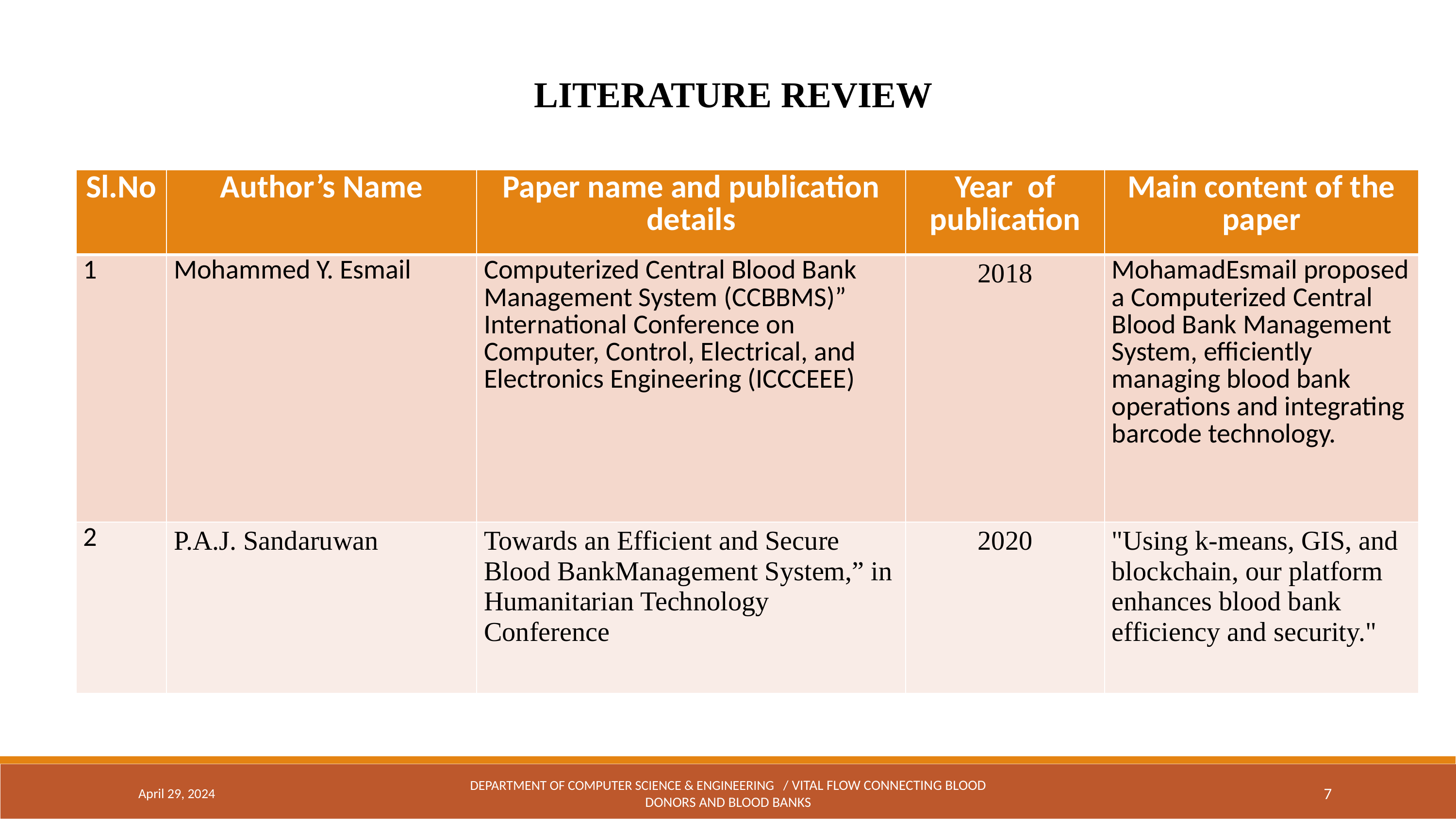

LITERATURE REVIEW
| Sl.No | Author’s Name | Paper name and publication details | Year of publication | Main content of the paper |
| --- | --- | --- | --- | --- |
| 1 | Mohammed Y. Esmail | Computerized Central Blood Bank Management System (CCBBMS)” International Conference on Computer, Control, Electrical, and Electronics Engineering (ICCCEEE) | 2018 | MohamadEsmail proposed a Computerized Central Blood Bank Management System, efficiently managing blood bank operations and integrating barcode technology. |
| 2 | P.A.J. Sandaruwan | Towards an Efficient and Secure Blood BankManagement System,” in Humanitarian Technology Conference | 2020 | "Using k-means, GIS, and blockchain, our platform enhances blood bank efficiency and security." |
April 29, 2024
DEPARTMENT OF COMPUTER SCIENCE & ENGINEERING   / Vital flow Connecting Blood Donors and Blood Banks
7